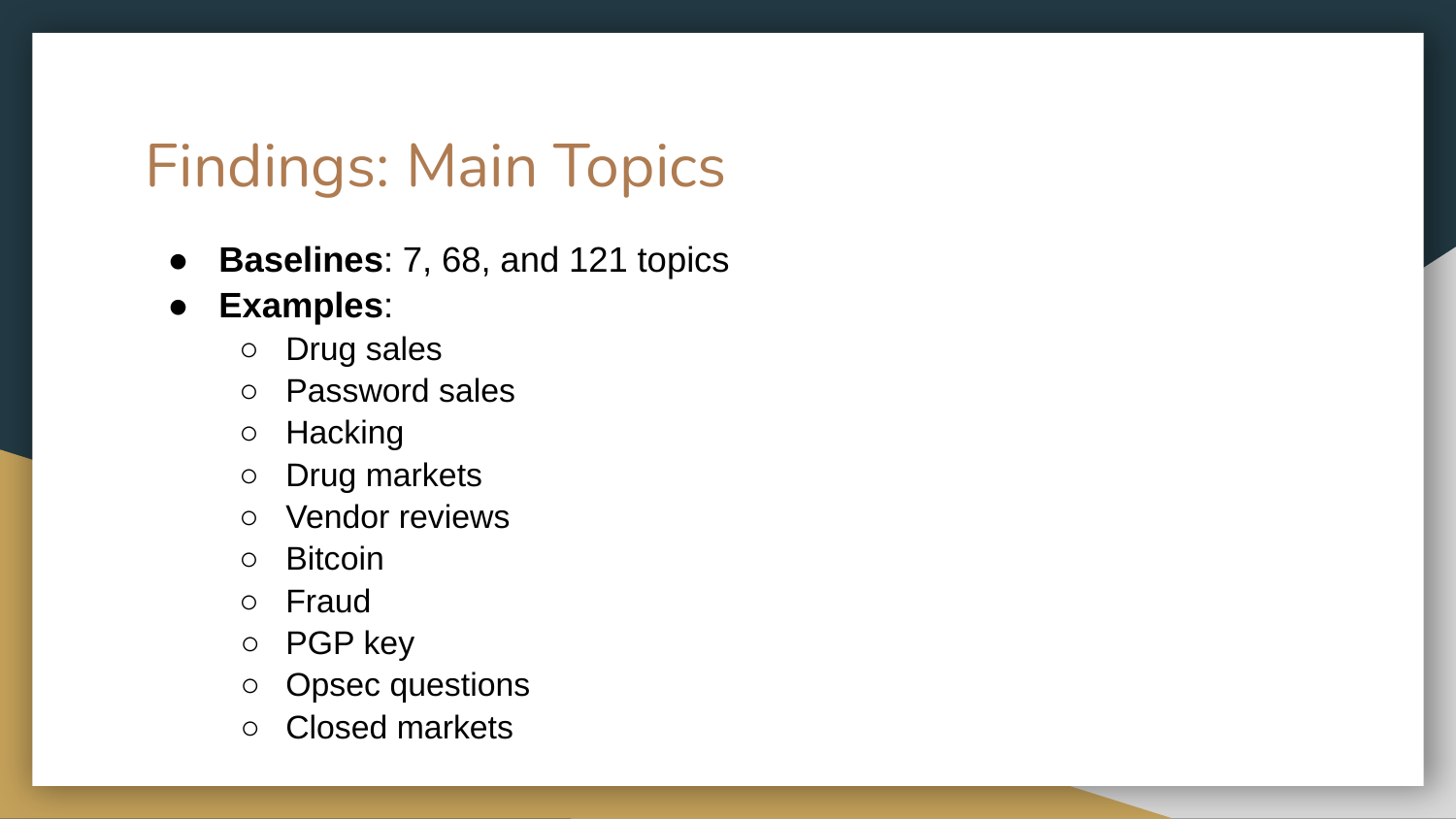

# Findings: Main Topics
Baselines: 7, 68, and 121 topics
Examples:
Drug sales
Password sales
Hacking
Drug markets
Vendor reviews
Bitcoin
Fraud
PGP key
Opsec questions
Closed markets